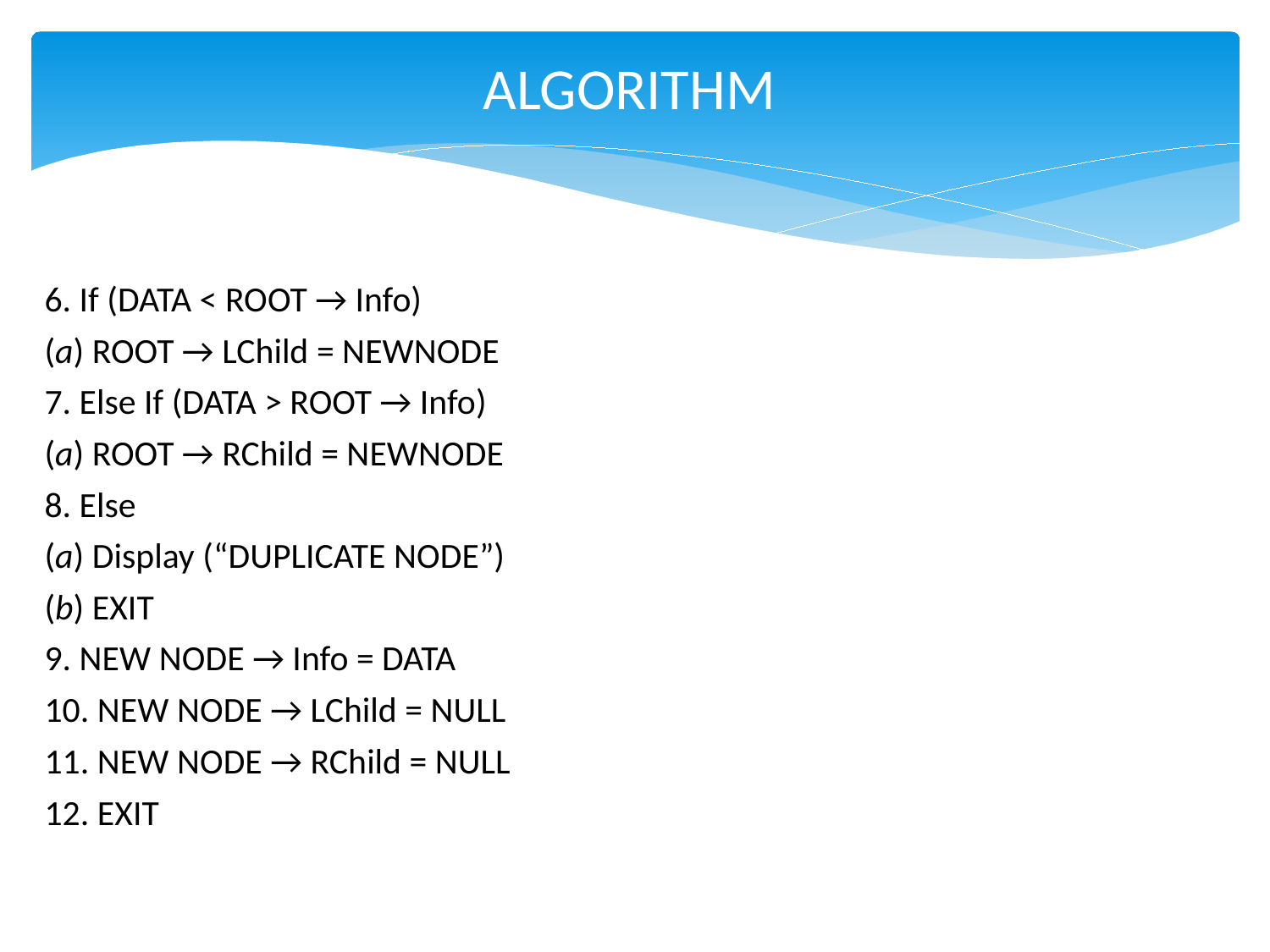

# ALGORITHM
6. If (DATA < ROOT → Info)
(a) ROOT → LChild = NEWNODE
7. Else If (DATA > ROOT → Info)
(a) ROOT → RChild = NEWNODE
8. Else
(a) Display (“DUPLICATE NODE”)
(b) EXIT
9. NEW NODE → Info = DATA
10. NEW NODE → LChild = NULL
11. NEW NODE → RChild = NULL
12. EXIT
13